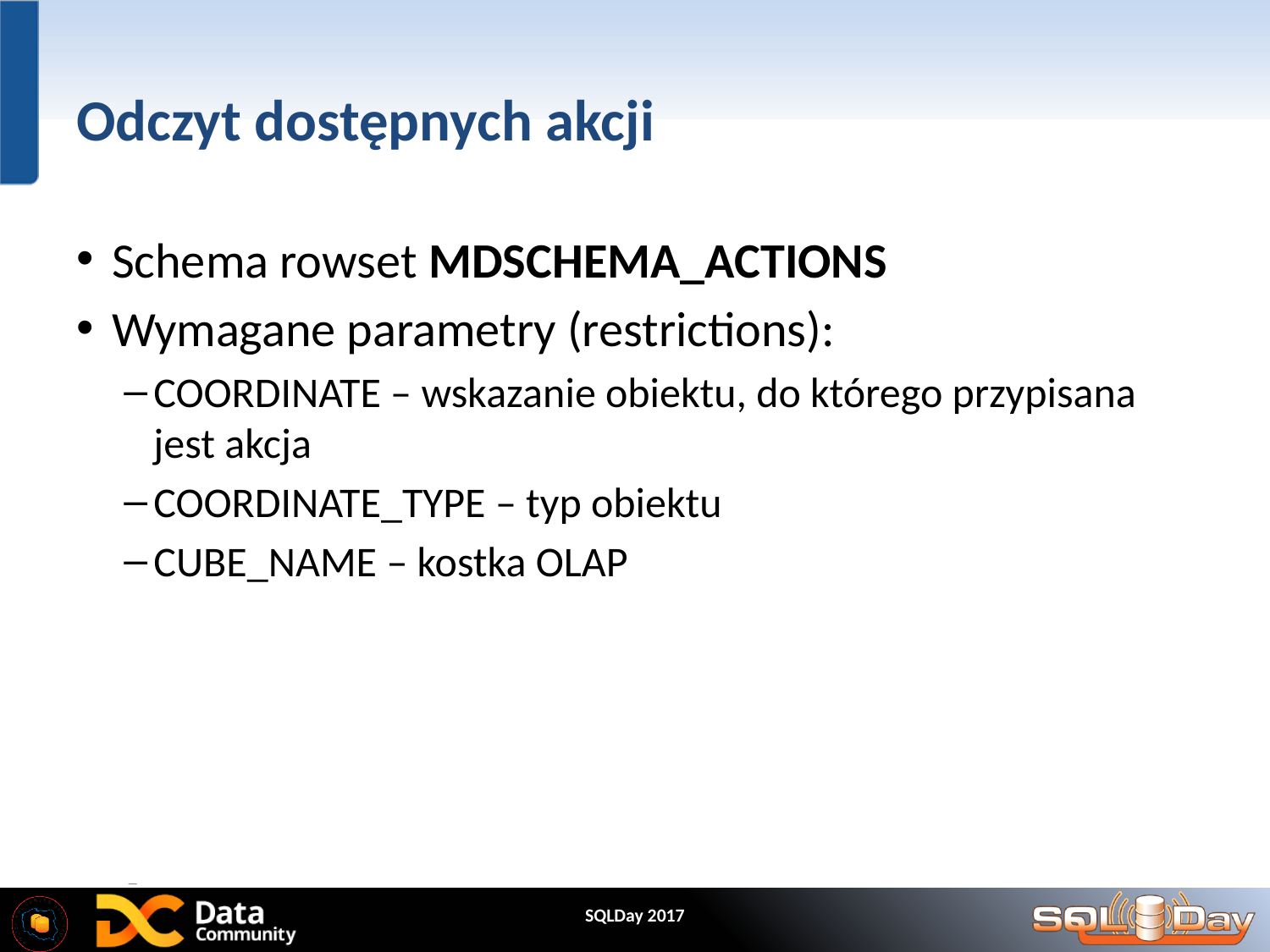

# Odczyt dostępnych akcji
Schema rowset MDSCHEMA_ACTIONS
Wymagane parametry (restrictions):
COORDINATE – wskazanie obiektu, do którego przypisana jest akcja
COORDINATE_TYPE – typ obiektu
CUBE_NAME – kostka OLAP